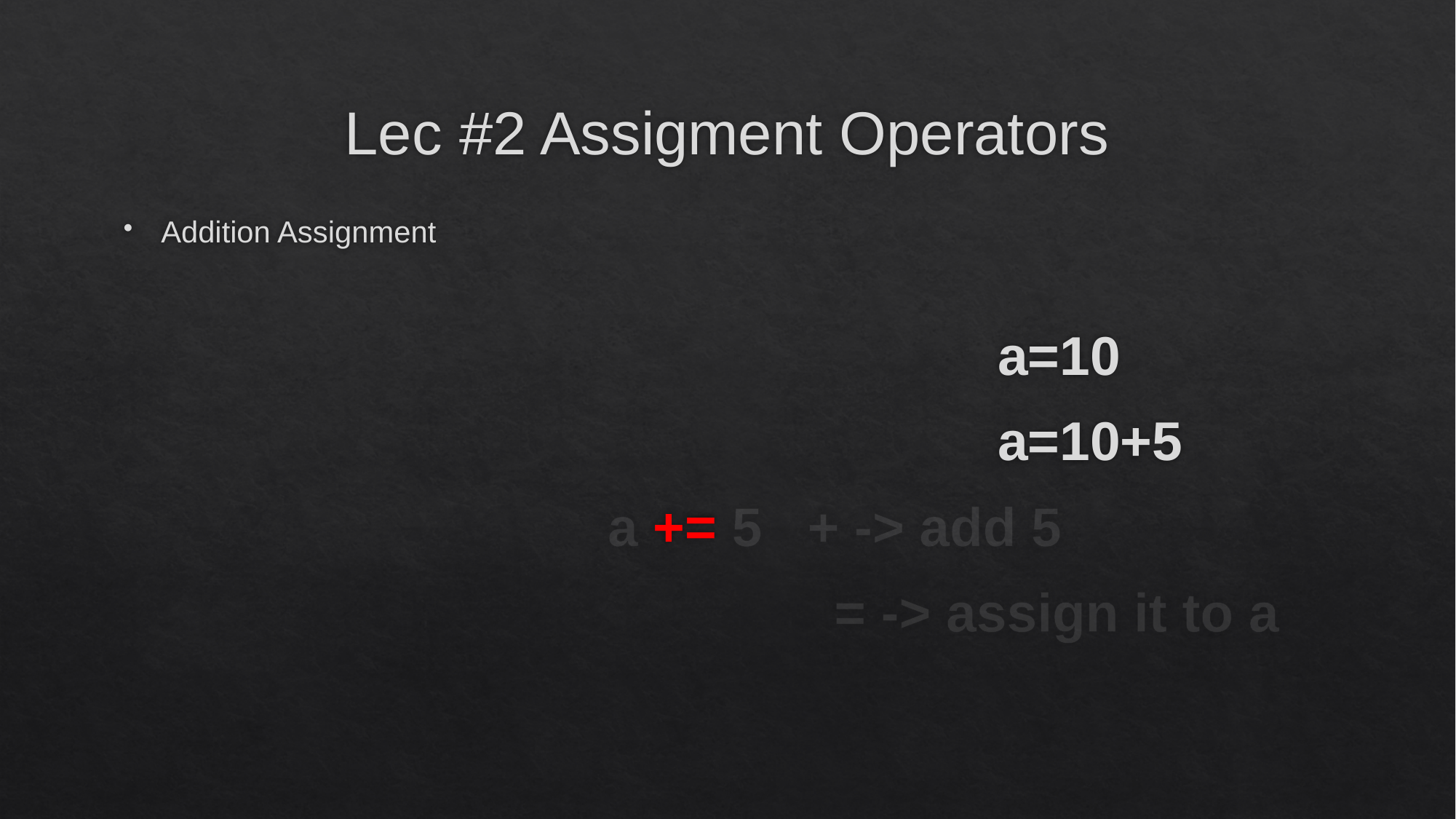

# Lec #2 Assigment Operators
Addition Assignment

								a=10
								a=10+5
                                a += 5   + -> add 5
                                               = -> assign it to a